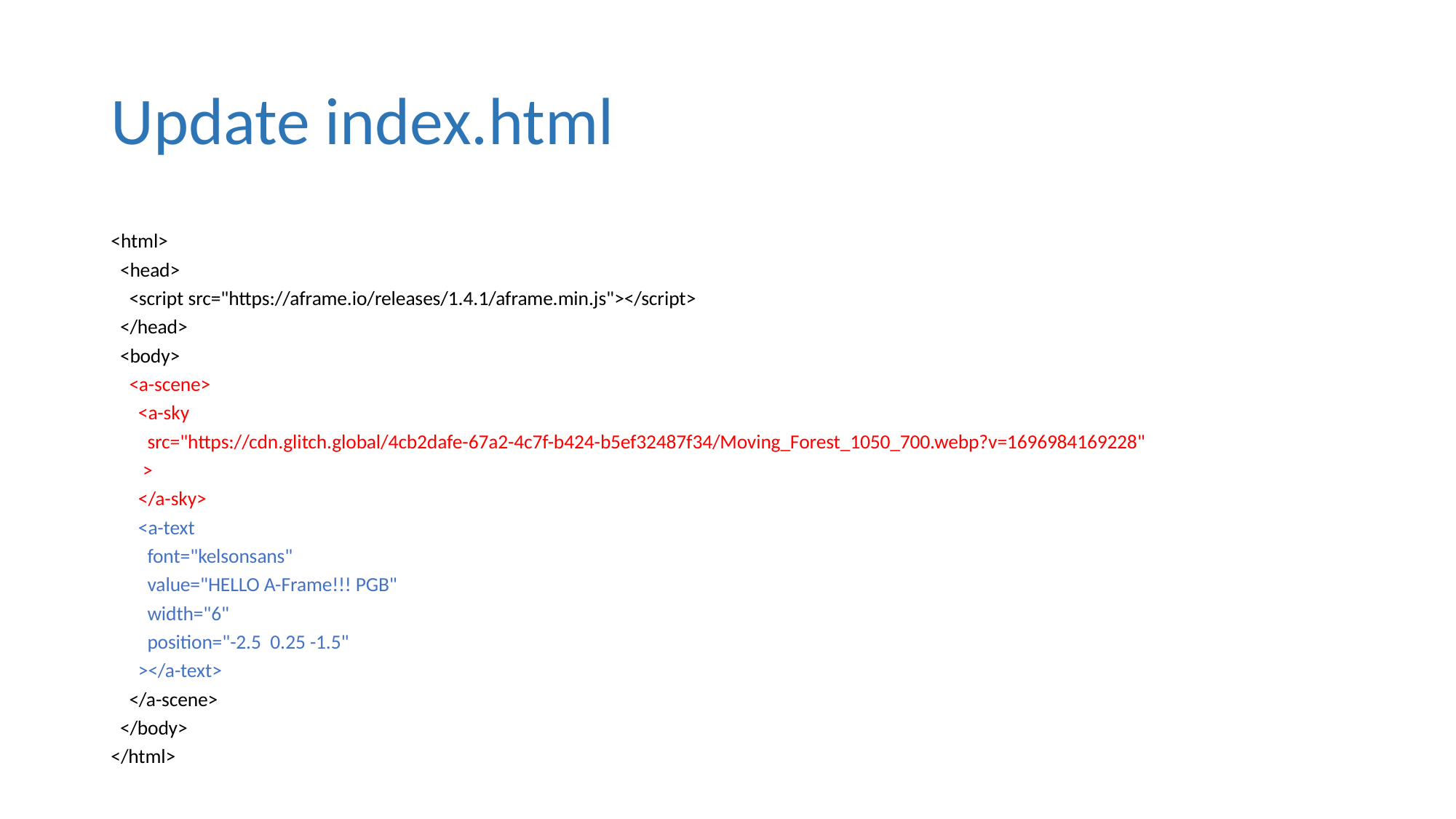

# Update index.html
<html>
  <head>
    <script src="https://aframe.io/releases/1.4.1/aframe.min.js"></script>
  </head>
  <body>
    <a-scene>
      <a-sky
        src="https://cdn.glitch.global/4cb2dafe-67a2-4c7f-b424-b5ef32487f34/Moving_Forest_1050_700.webp?v=1696984169228"
       >
      </a-sky>
      <a-text
        font="kelsonsans"
        value="HELLO A-Frame!!! PGB"
        width="6"
        position="-2.5  0.25 -1.5"
      ></a-text>
    </a-scene>
  </body>
</html>